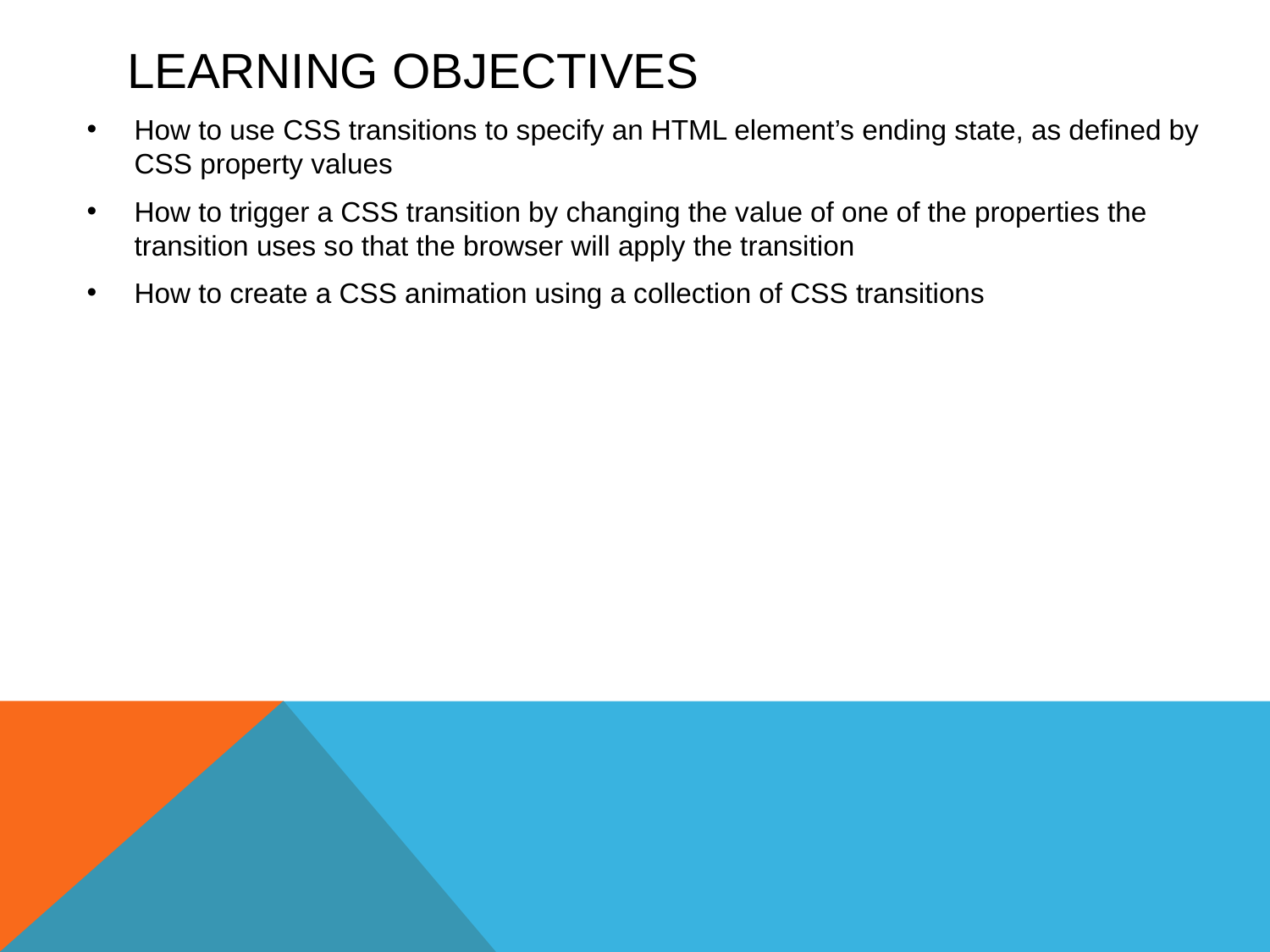

# Learning Objectives
How to use CSS transitions to specify an HTML element’s ending state, as defined by CSS property values
How to trigger a CSS transition by changing the value of one of the properties the transition uses so that the browser will apply the transition
How to create a CSS animation using a collection of CSS transitions